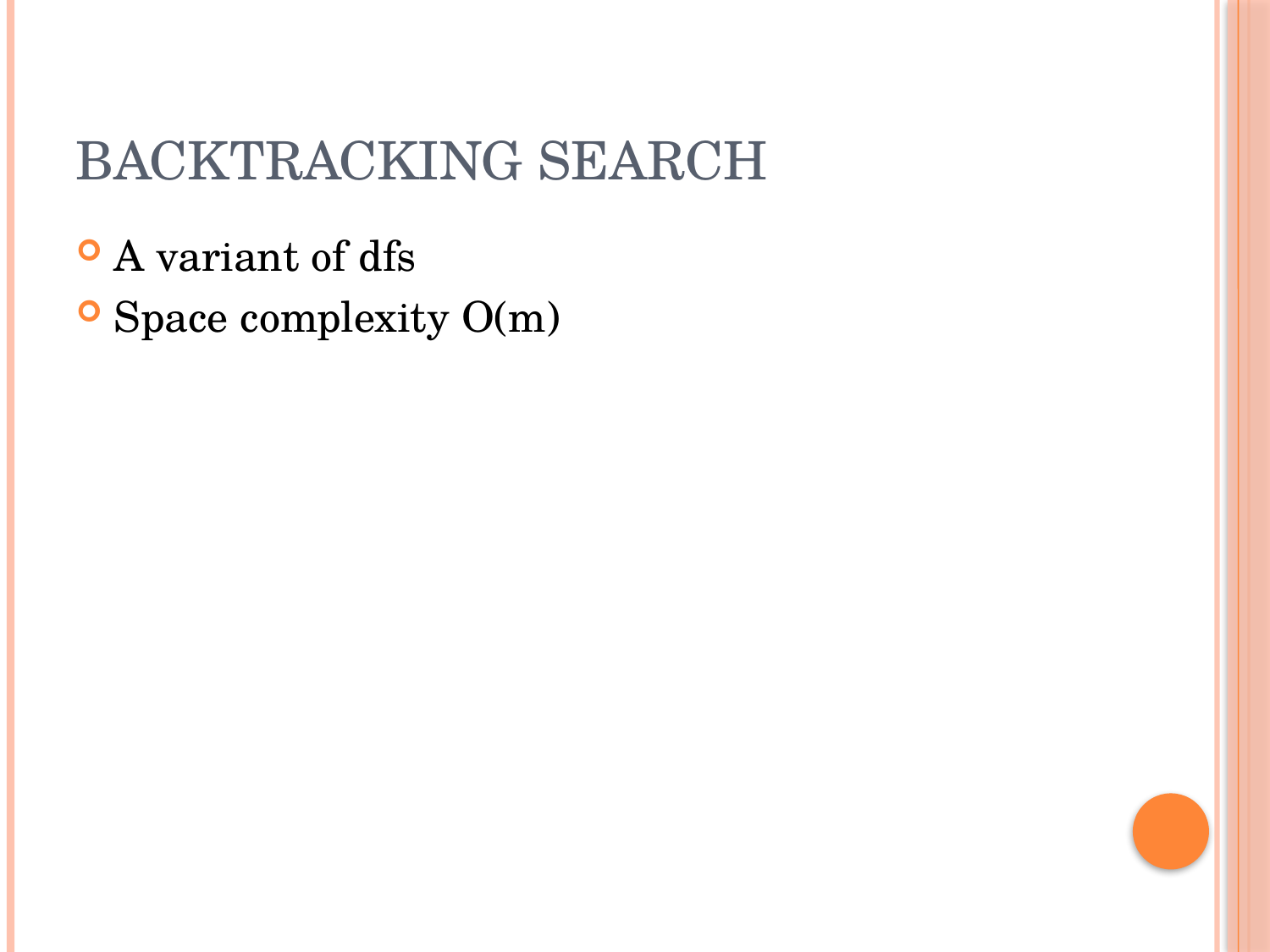

# Backtracking search
A variant of dfs
Space complexity O(m)